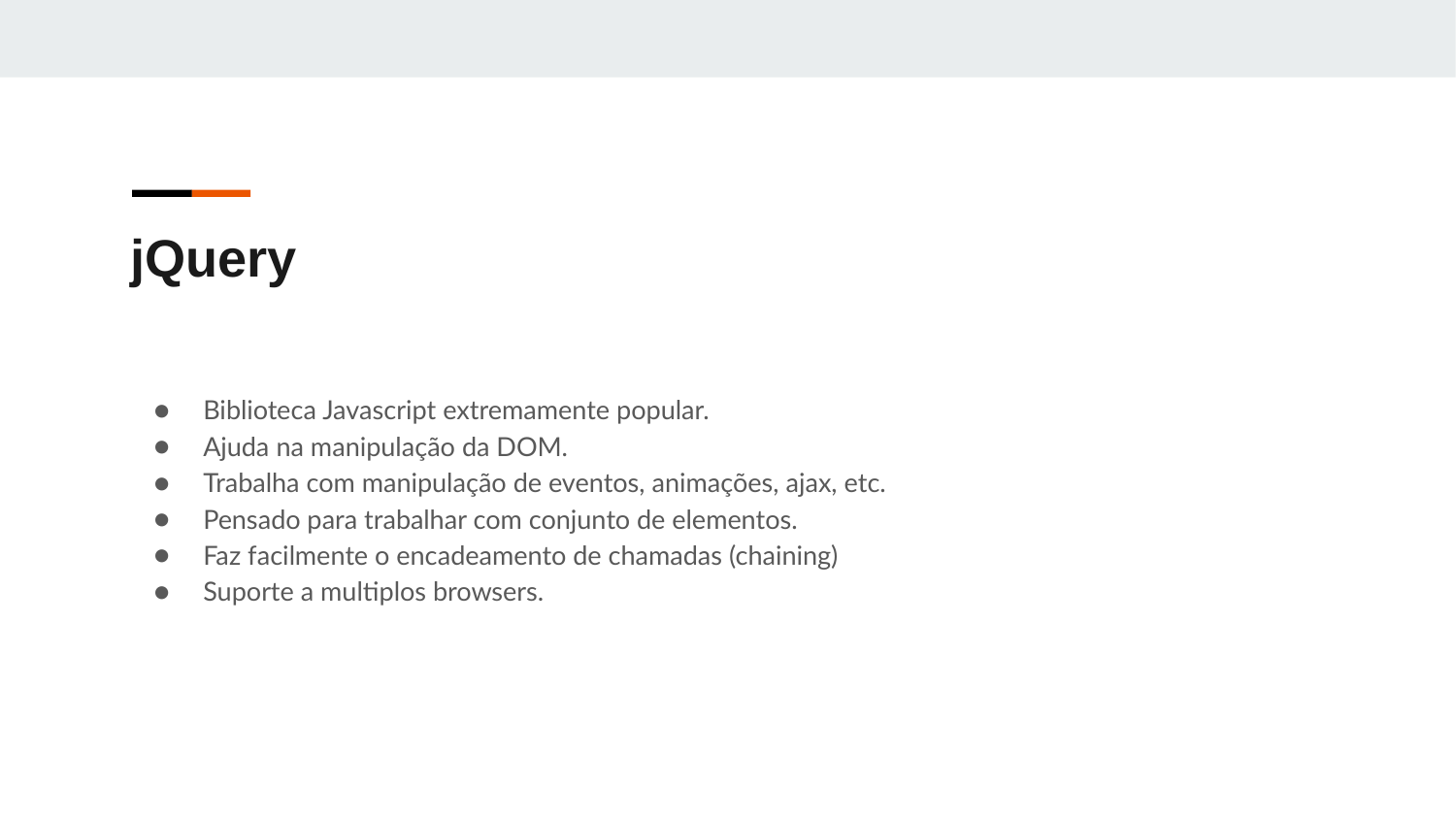

jQuery

Biblioteca Javascript extremamente popular.
Ajuda na manipulação da DOM.
Trabalha com manipulação de eventos, animações, ajax, etc.
Pensado para trabalhar com conjunto de elementos.
Faz facilmente o encadeamento de chamadas (chaining)
Suporte a multiplos browsers.